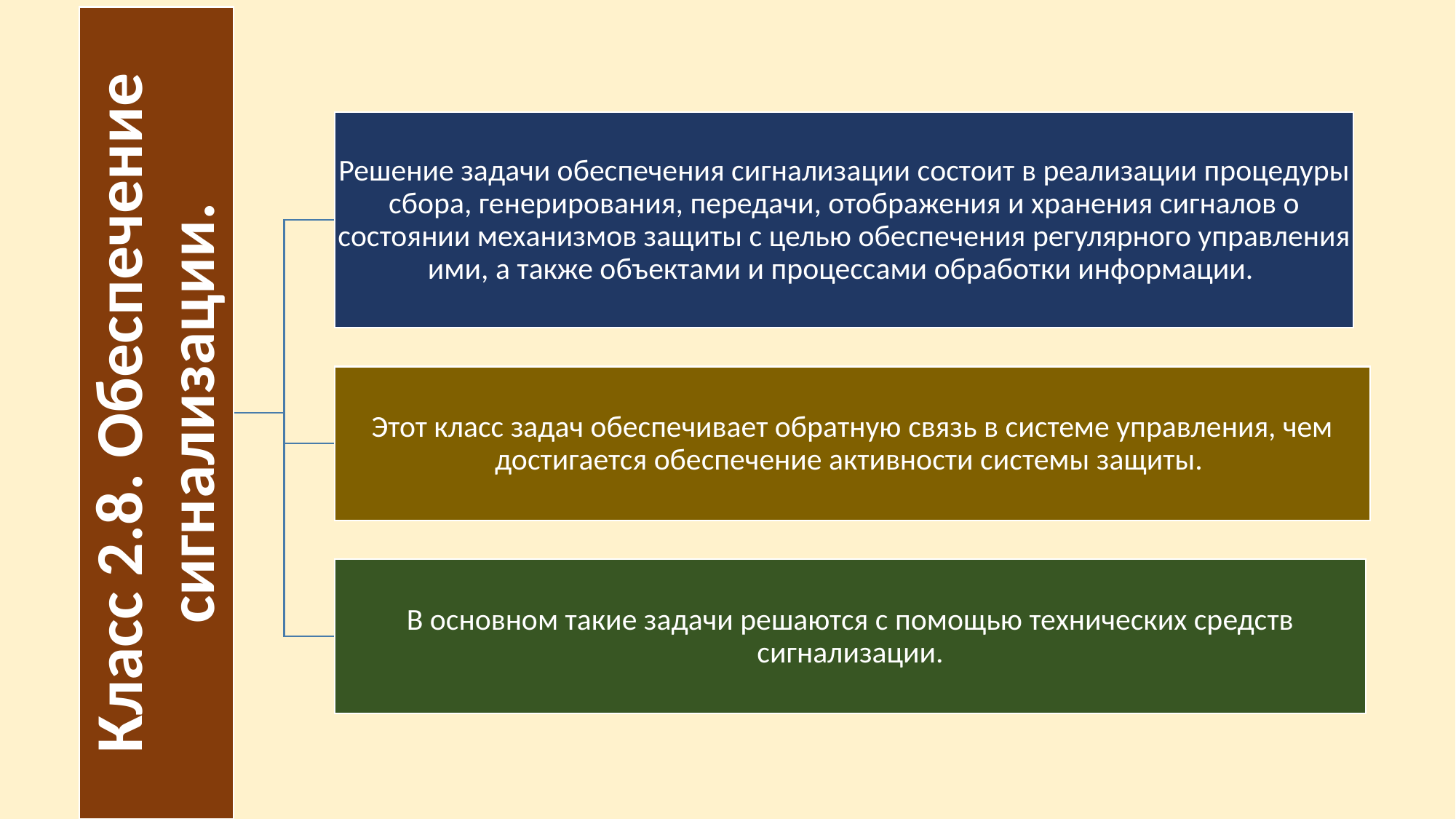

Класс 2.8. Обеспечение сигнализации.
Решение задачи обеспечения сигнализации состоит в реализации процедуры сбора, генерирования, передачи, отображения и хранения сигналов о состоянии механизмов защиты с целью обеспечения регулярного управления ими, а также объектами и процессами обработки информации.
Этот класс задач обеспечивает обратную связь в системе управления, чем достигается обеспечение активности системы защиты.
В основном такие задачи решаются с помощью технических средств сигнализации.